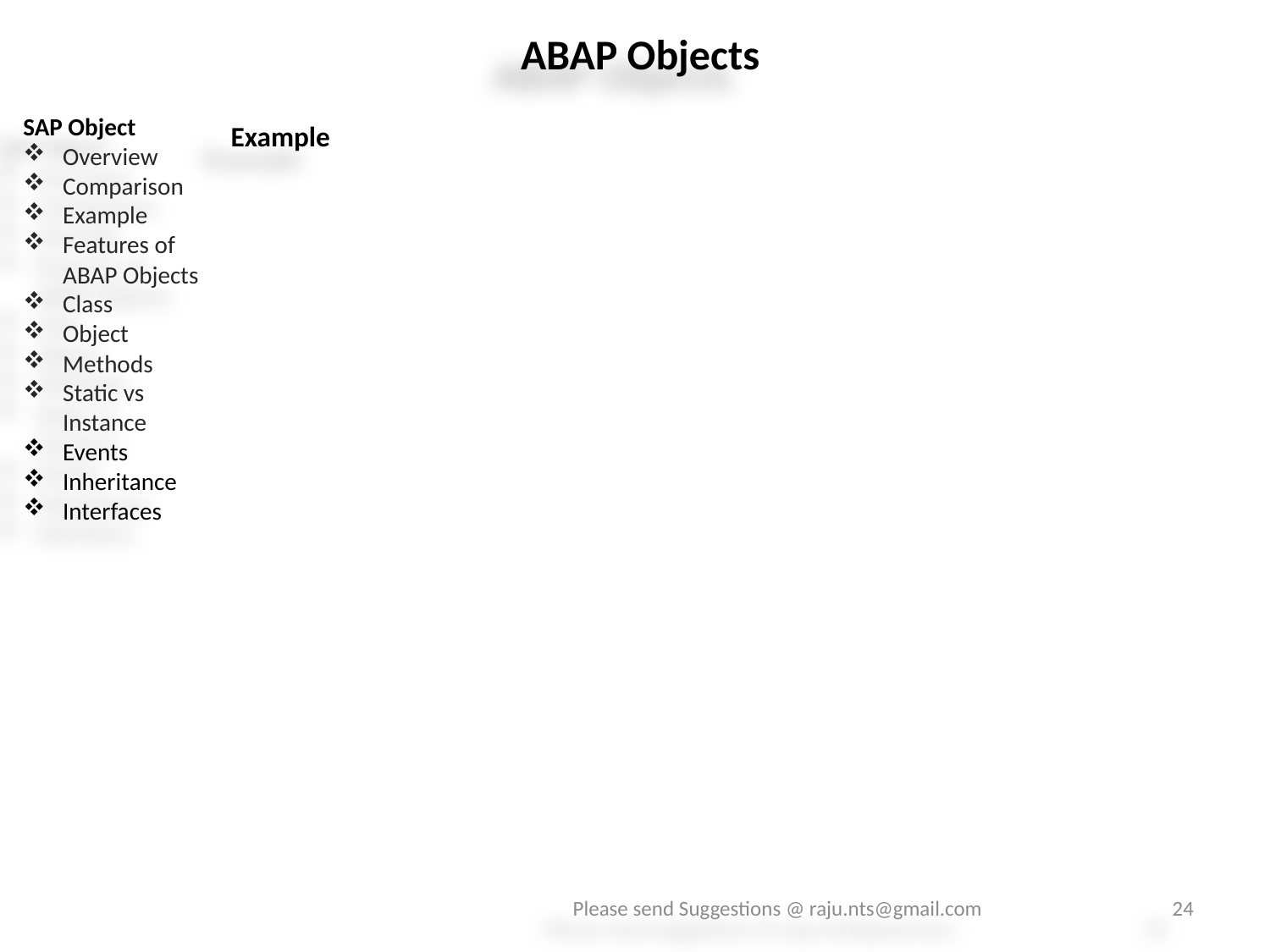

ABAP Objects
SAP Object
Overview
Comparison
Example
Features of ABAP Objects
Class
Object
Methods
Static vs Instance
Events
Inheritance
Interfaces

Example
Please send Suggestions @ raju.nts@gmail.com
24